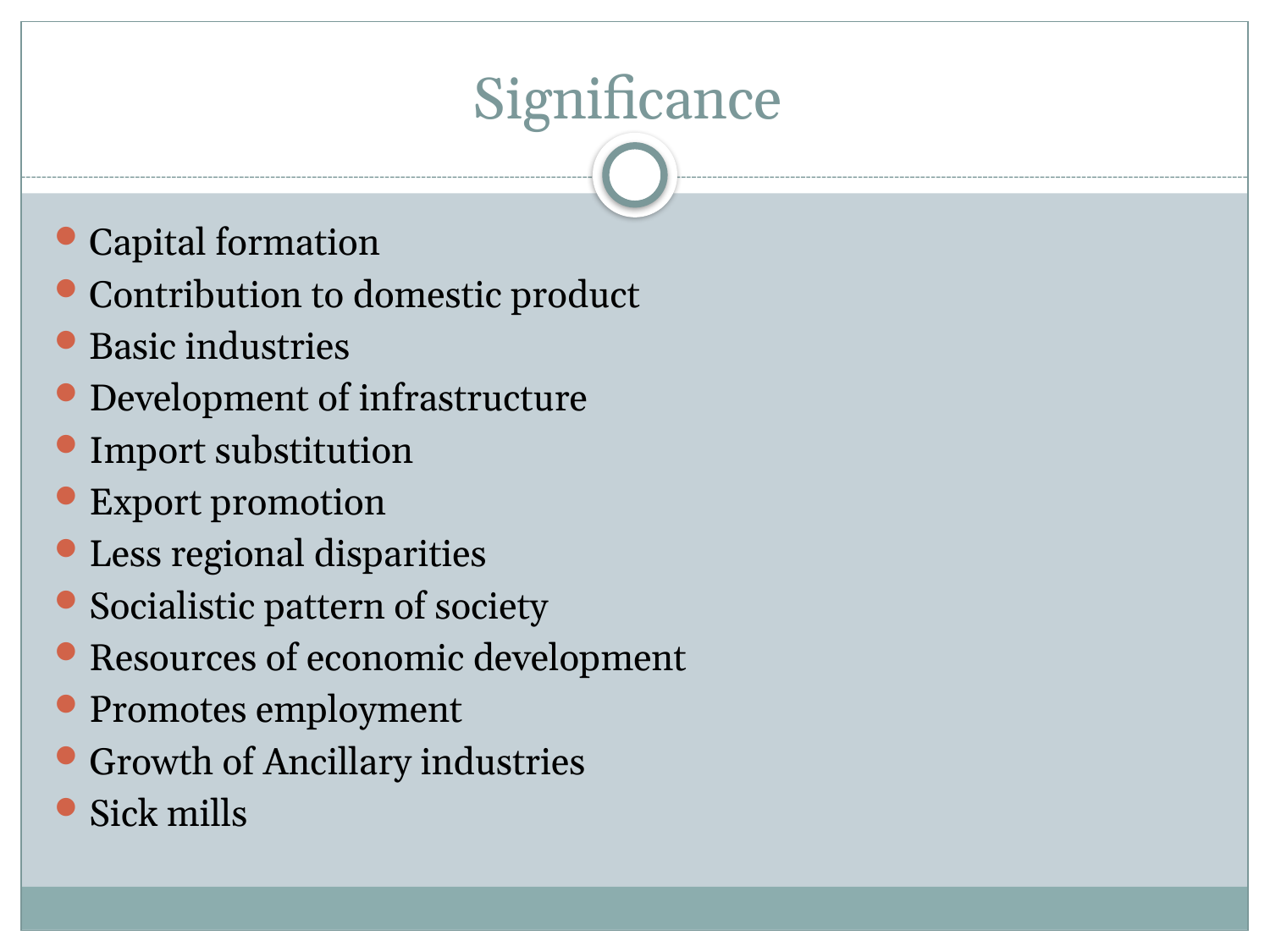

# Significance
Capital formation
Contribution to domestic product
Basic industries
Development of infrastructure
Import substitution
Export promotion
Less regional disparities
Socialistic pattern of society
Resources of economic development
Promotes employment
Growth of Ancillary industries
Sick mills